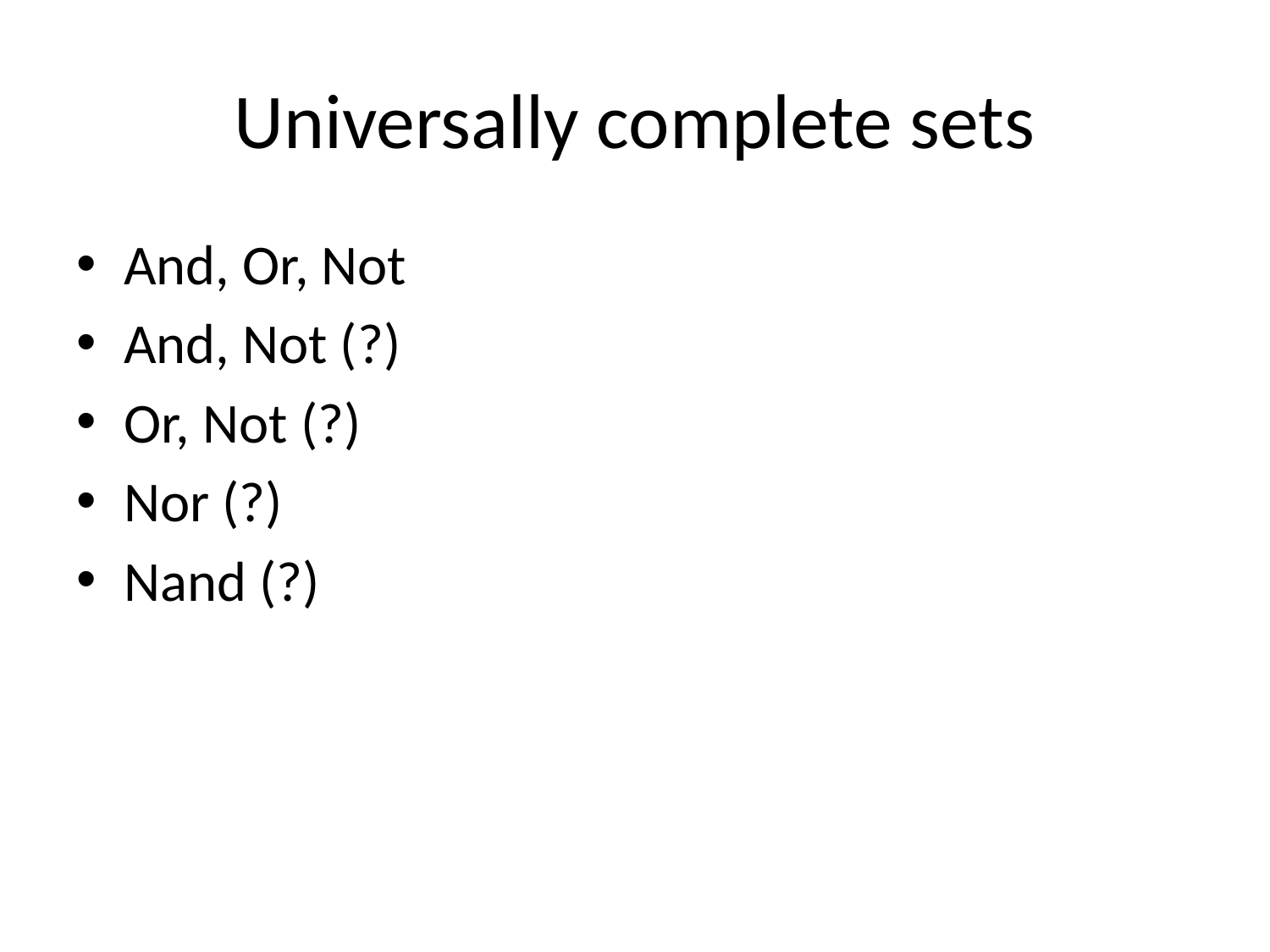

# Universally complete sets
And, Or, Not
And, Not (?)
Or, Not (?)
Nor (?)
Nand (?)